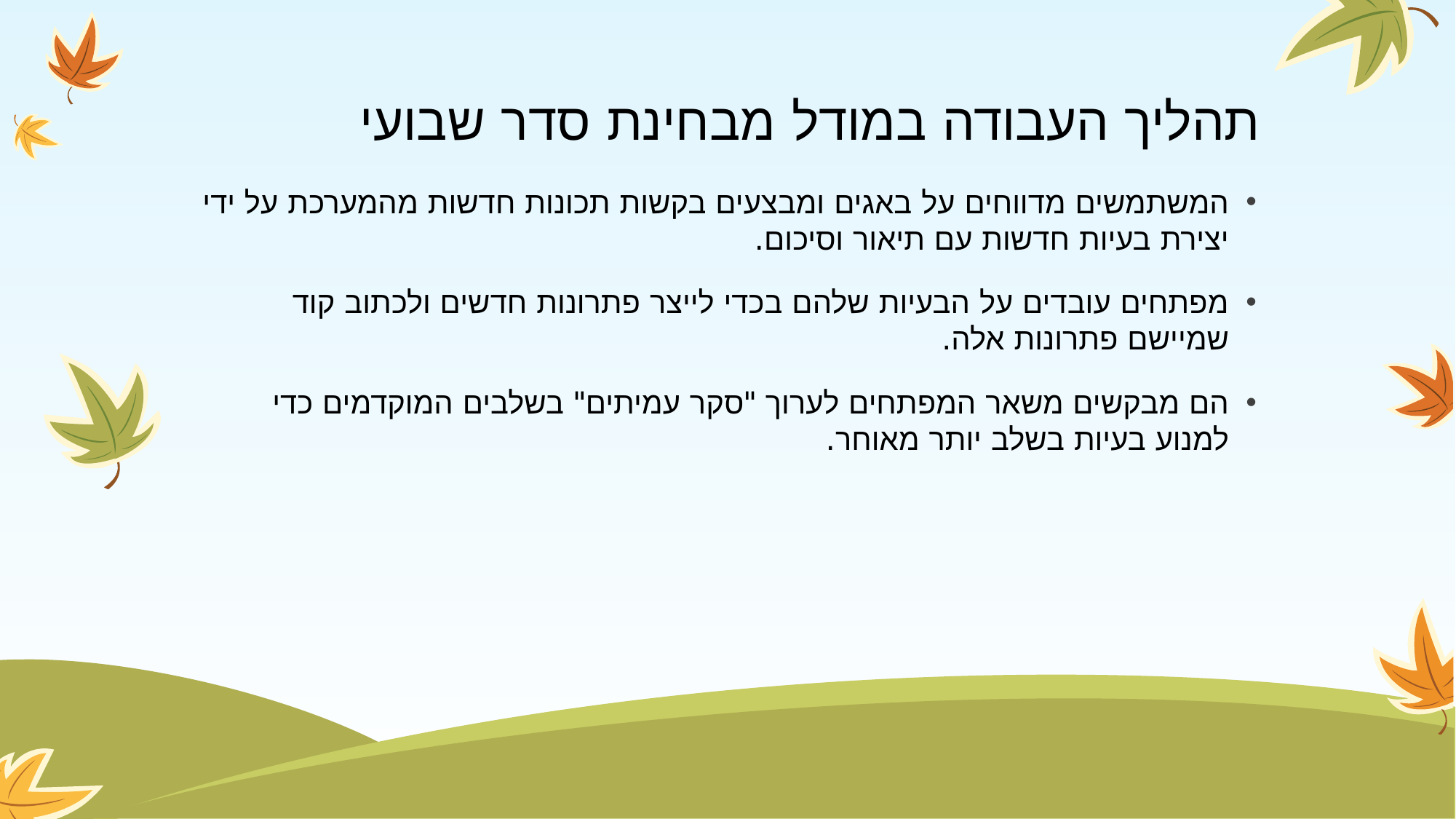

# תהליך העבודה במודל מבחינת סדר שבועי
המשתמשים מדווחים על באגים ומבצעים בקשות תכונות חדשות מהמערכת על ידי יצירת בעיות חדשות עם תיאור וסיכום.
מפתחים עובדים על הבעיות שלהם בכדי לייצר פתרונות חדשים ולכתוב קוד שמיישם פתרונות אלה.
הם מבקשים משאר המפתחים לערוך "סקר עמיתים" בשלבים המוקדמים כדי למנוע בעיות בשלב יותר מאוחר.